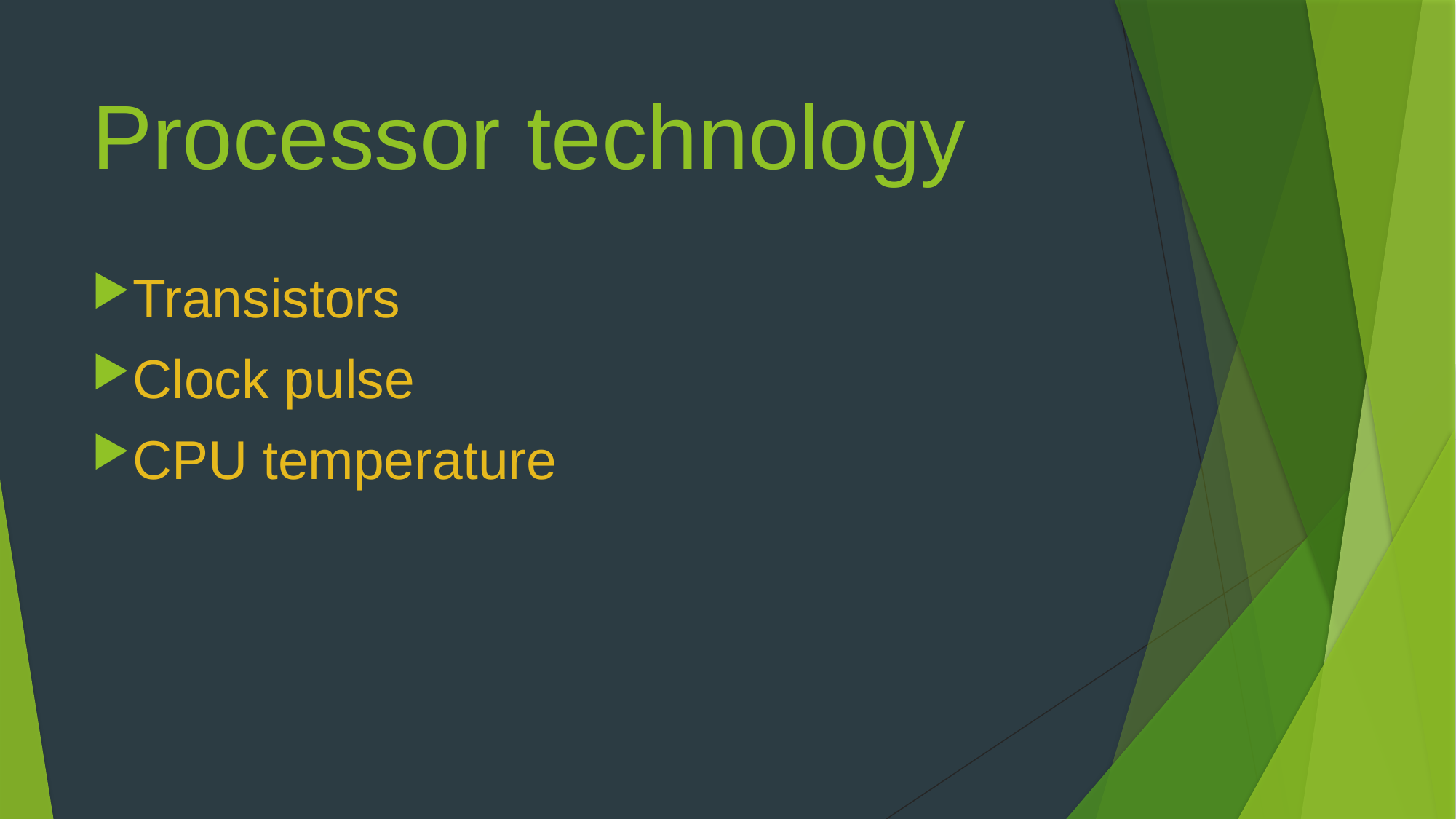

# Processor technology
Transistors
Clock pulse
CPU temperature